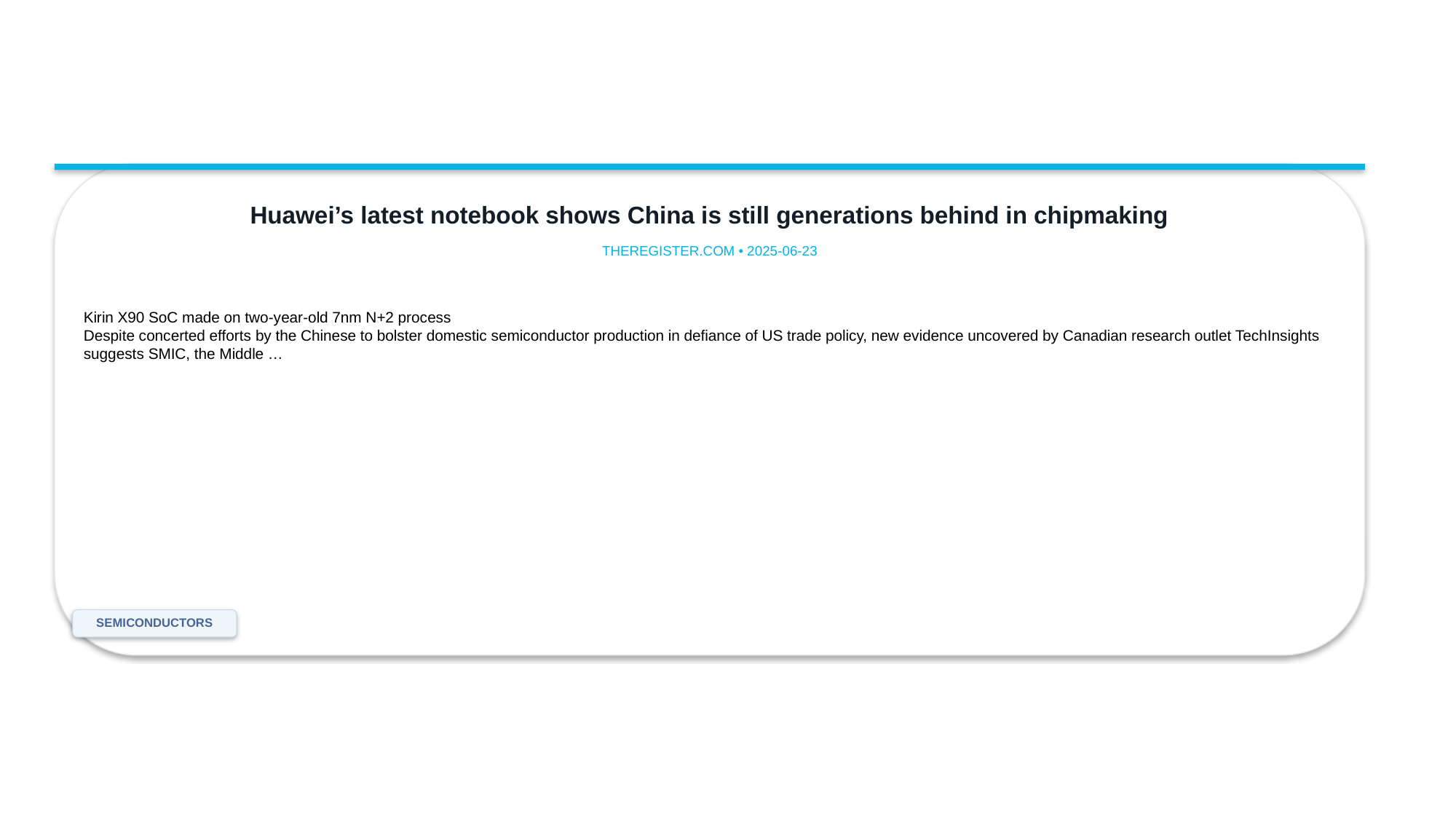

Huawei’s latest notebook shows China is still generations behind in chipmaking
THEREGISTER.COM • 2025-06-23

Kirin X90 SoC made on two-year-old 7nm N+2 process
Despite concerted efforts by the Chinese to bolster domestic semiconductor production in defiance of US trade policy, new evidence uncovered by Canadian research outlet TechInsights suggests SMIC, the Middle …

SEMICONDUCTORS